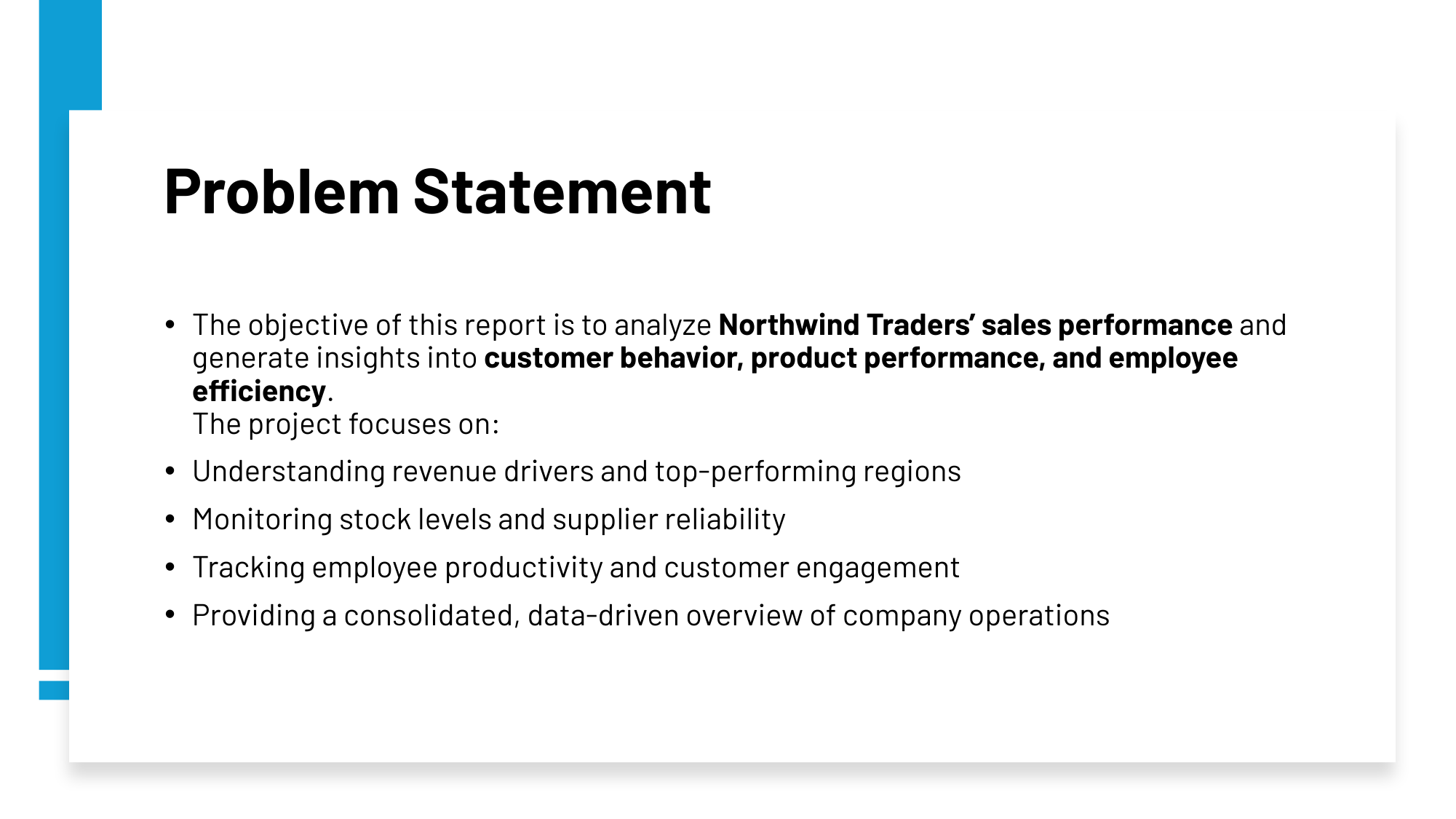

# Problem Statement

The objective of this report is to analyze Northwind Traders’ sales performance and generate insights into customer behavior, product performance, and employee efficiency.
The project focuses on:
Understanding revenue drivers and top-performing regions
Monitoring stock levels and supplier reliability
Tracking employee productivity and customer engagement
Providing a consolidated, data-driven overview of company operations